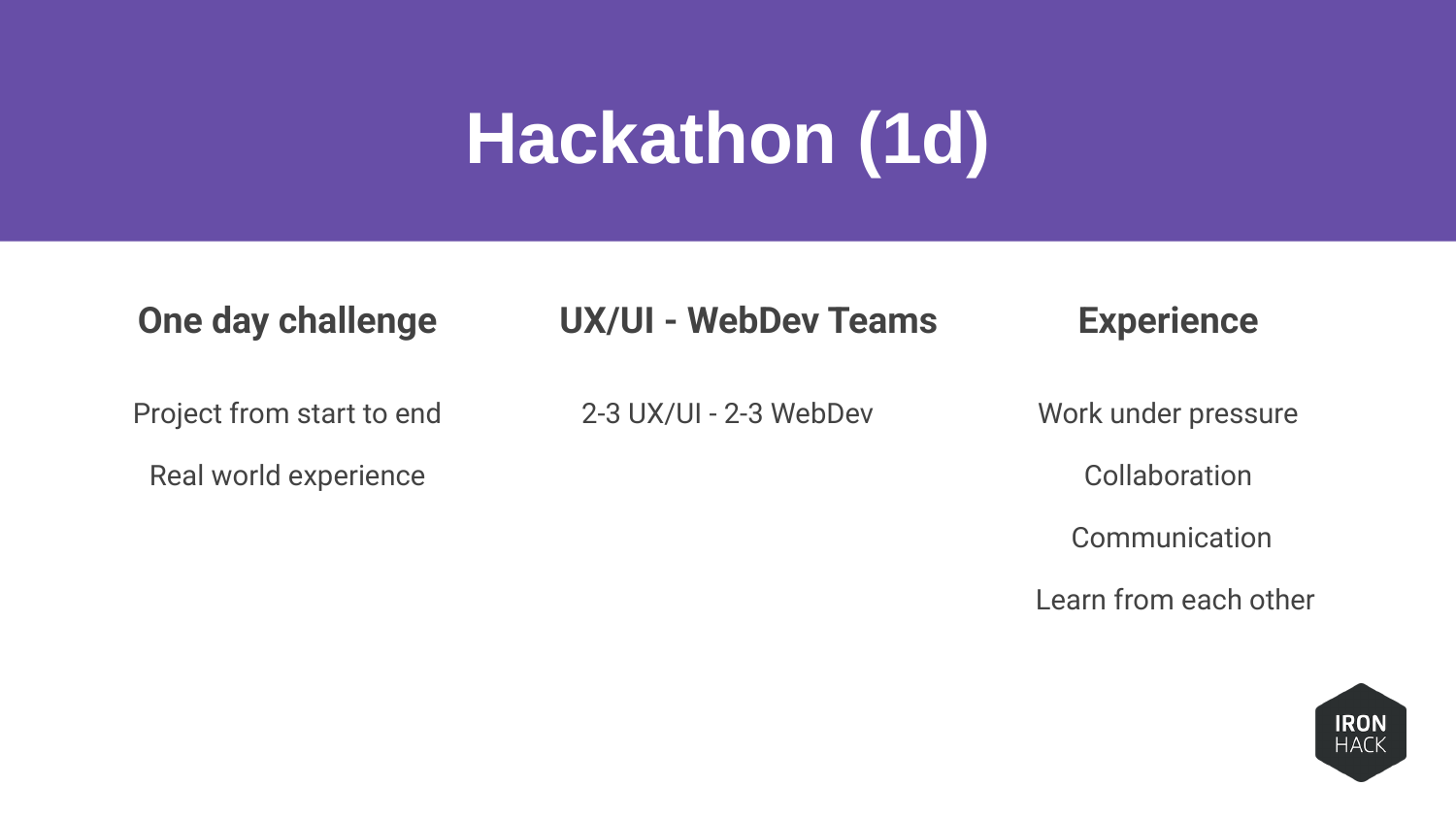

# Hackathon (1d)
One day challenge
UX/UI - WebDev Teams
Experience
Project from start to end
Real world experience
2-3 UX/UI - 2-3 WebDev
Work under pressure
Collaboration
 Communication
  Learn from each other